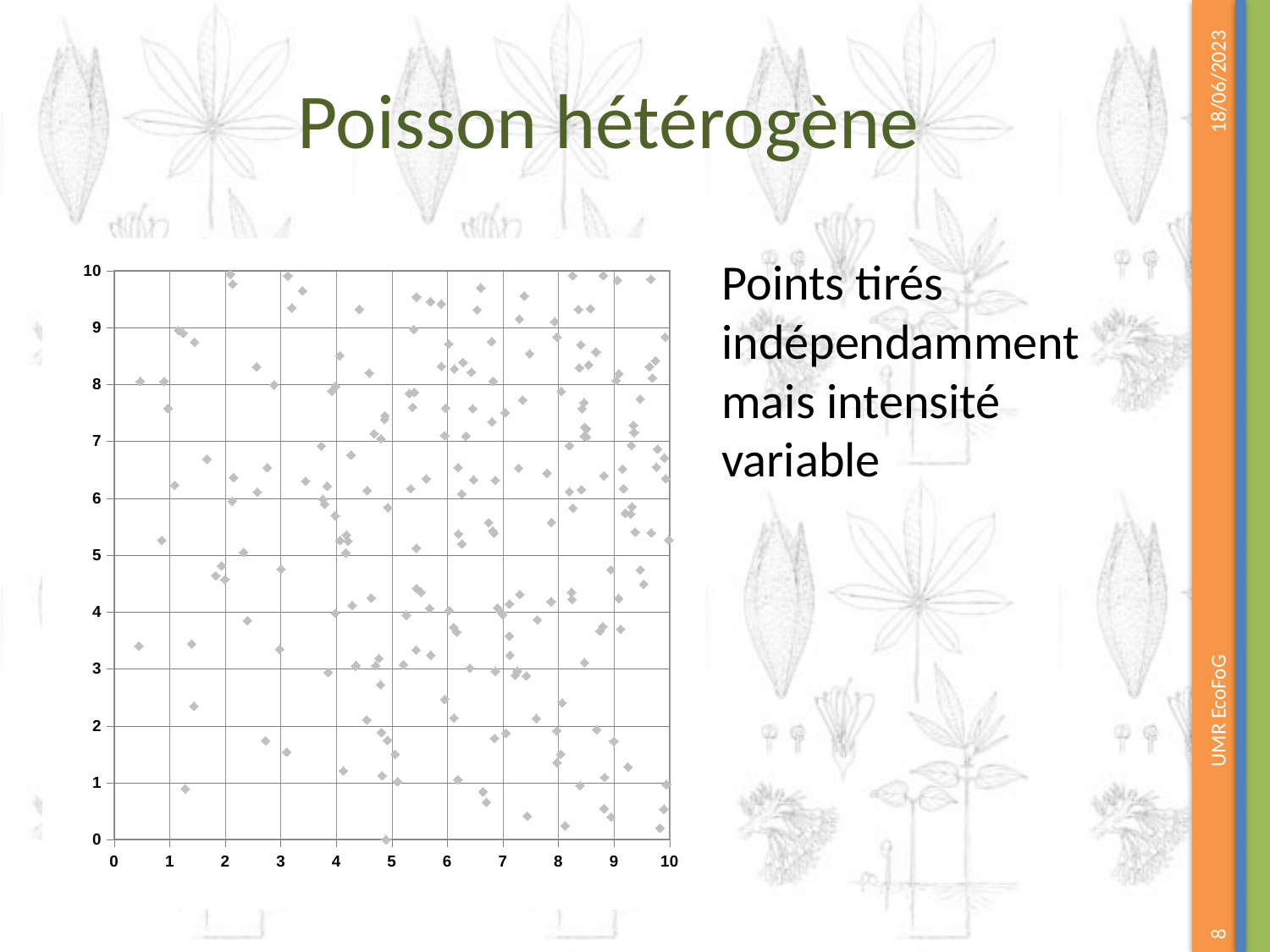

# Poisson hétérogène
18/06/2023
Points tirés indépendamment mais intensité variable

### Chart

| Category | #REF! |
|---|---|
UMR EcoFoG
8